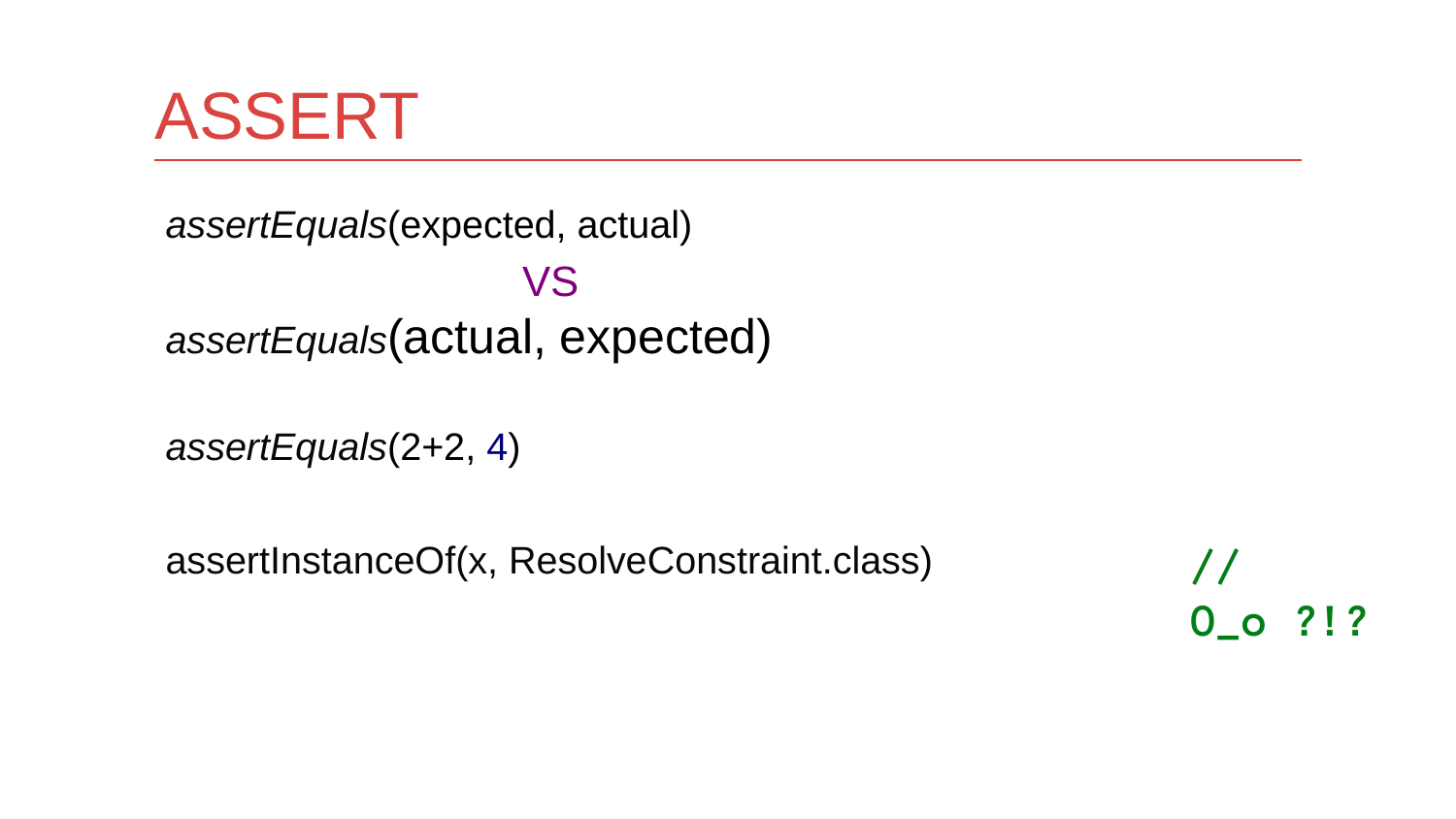

# ASSERT
assertEquals(expected, actual)
                              VS
assertEquals(actual, expected)
assertEquals(2+2, 4)

assertInstanceOf(x, ResolveConstraint.class)

// O_o ?!?